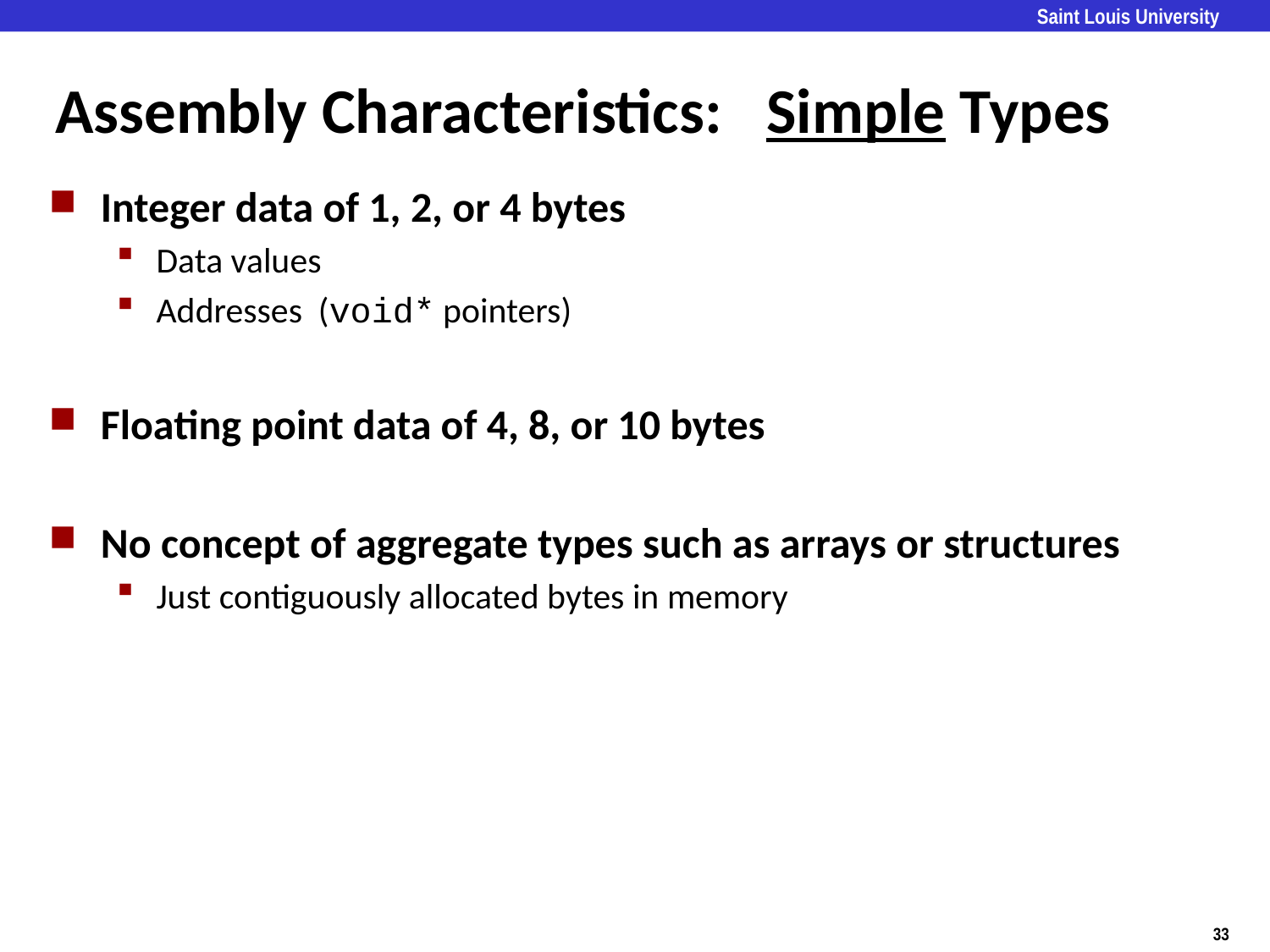

# Assembly Characteristics:   Simple Types
Integer data of 1, 2, or 4 bytes
Data values
Addresses  (void* pointers)

Floating point data of 4, 8, or 10 bytes

No concept of aggregate types such as arrays or structures
Just contiguously allocated bytes in memory